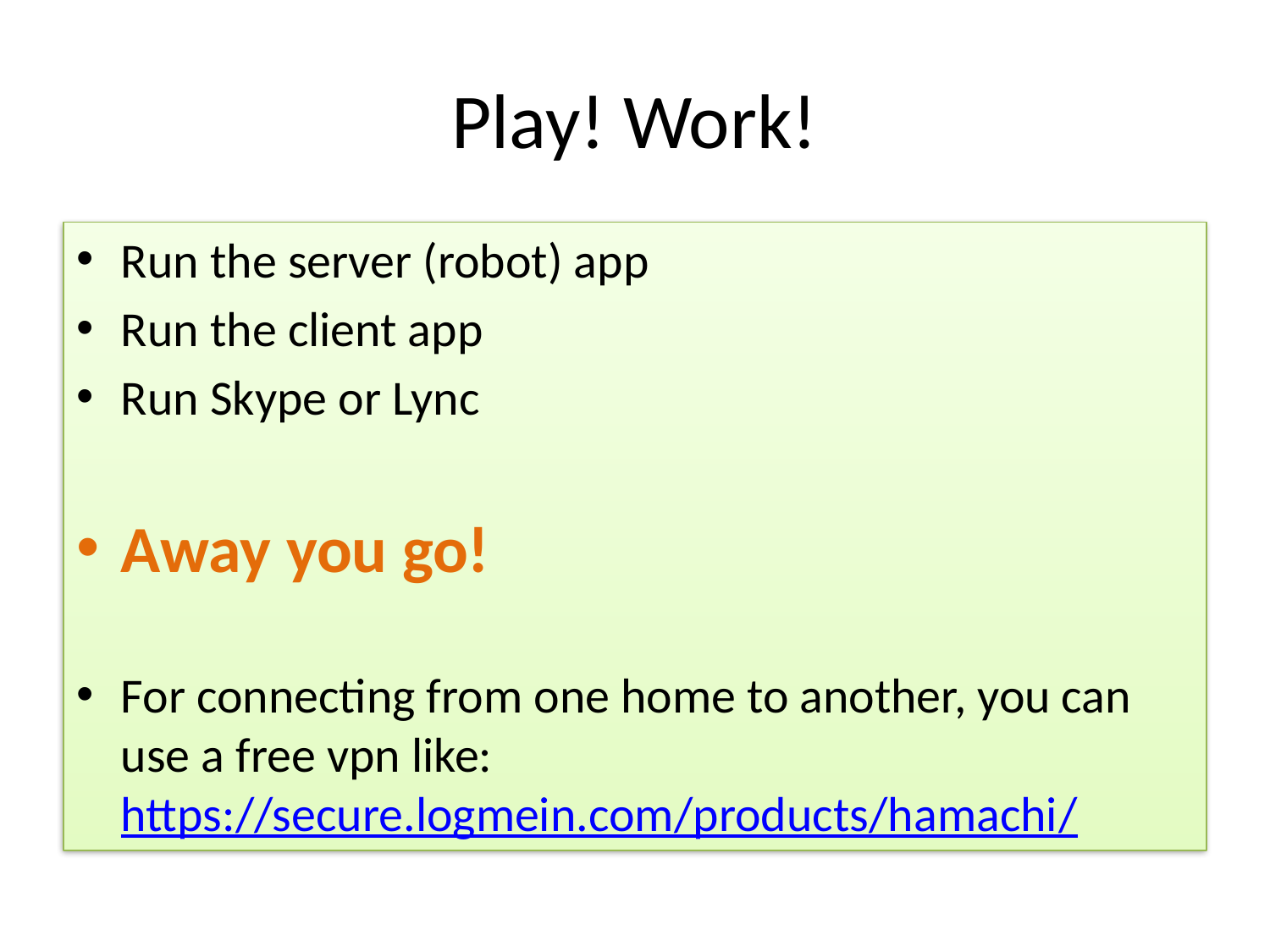

# Play! Work!
Run the server (robot) app
Run the client app
Run Skype or Lync

Away you go!

For connecting from one home to another, you can use a free vpn like: https://secure.logmein.com/products/hamachi/